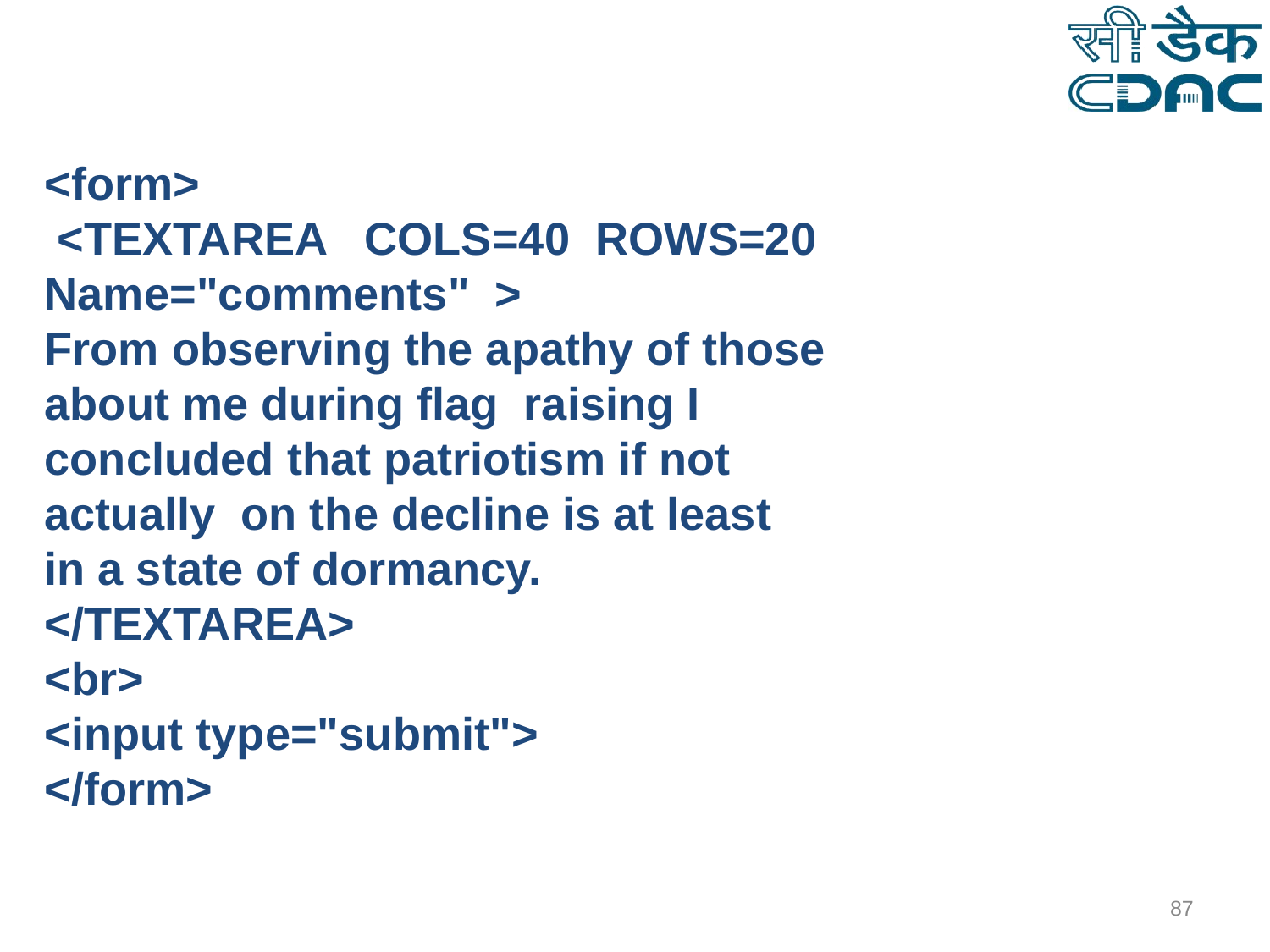

<form>
 <TEXTAREA   COLS=40  ROWS=20 Name="comments"  >
From observing the apathy of those
about me during flag  raising I
concluded that patriotism if not
actually  on the decline is at least
in a state of dormancy.
</TEXTAREA>
<br>
<input type="submit">
</form>
87